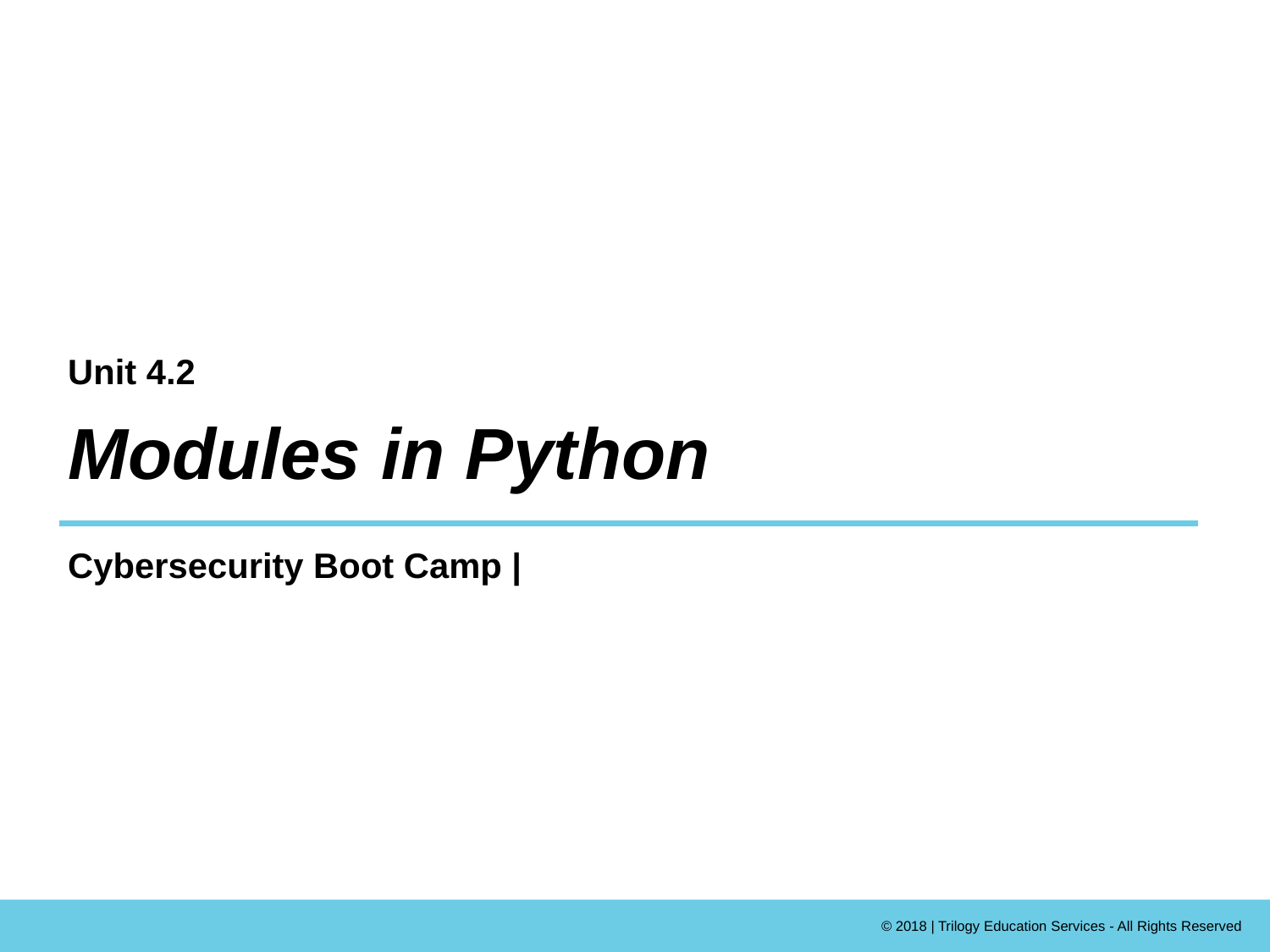

Unit 4.2
# Modules in Python
Cybersecurity Boot Camp |